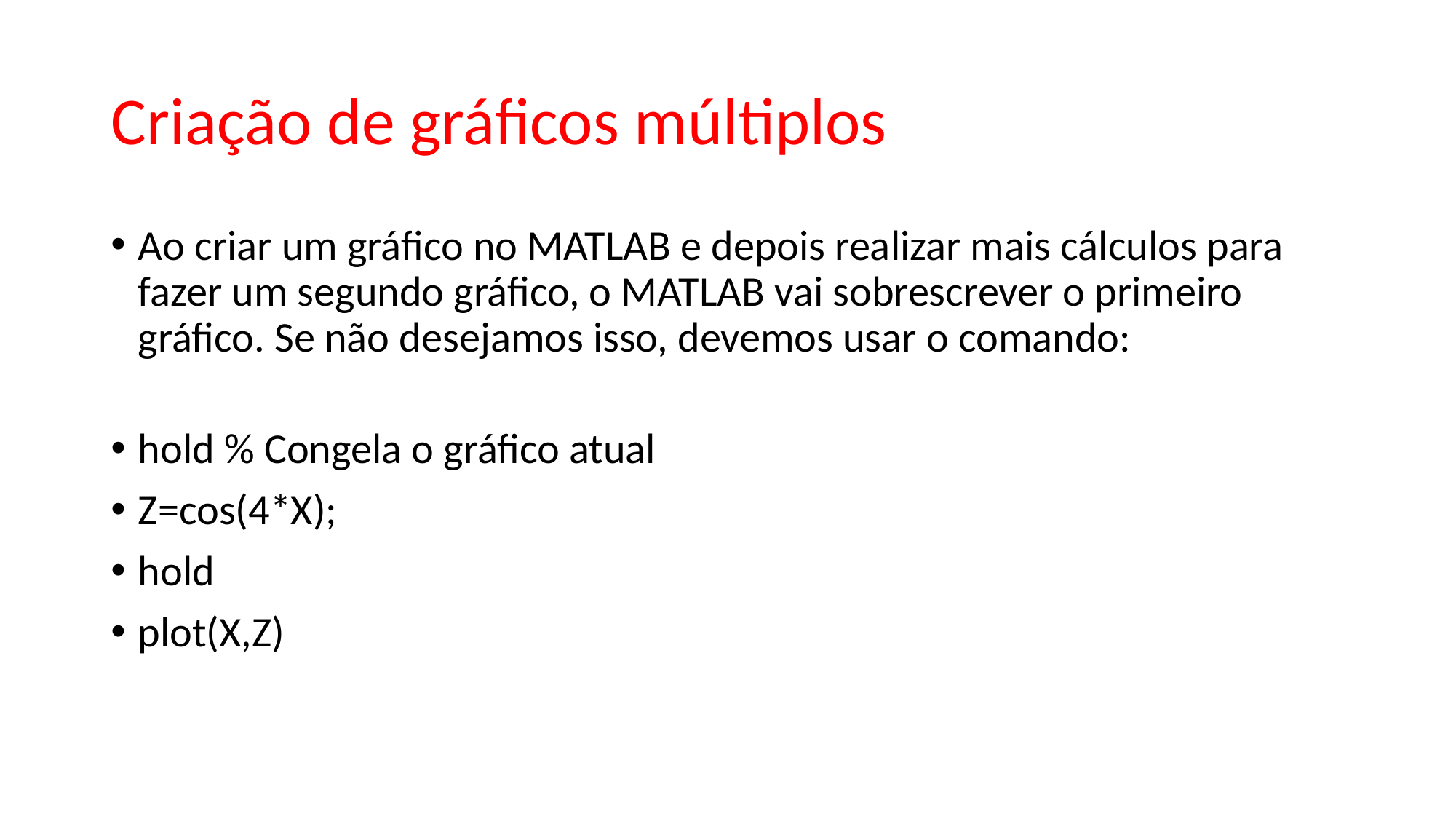

# Criação de gráficos múltiplos
Ao criar um gráfico no MATLAB e depois realizar mais cálculos para fazer um segundo gráfico, o MATLAB vai sobrescrever o primeiro gráfico. Se não desejamos isso, devemos usar o comando:
hold % Congela o gráfico atual
Z=cos(4*X);
hold
plot(X,Z)